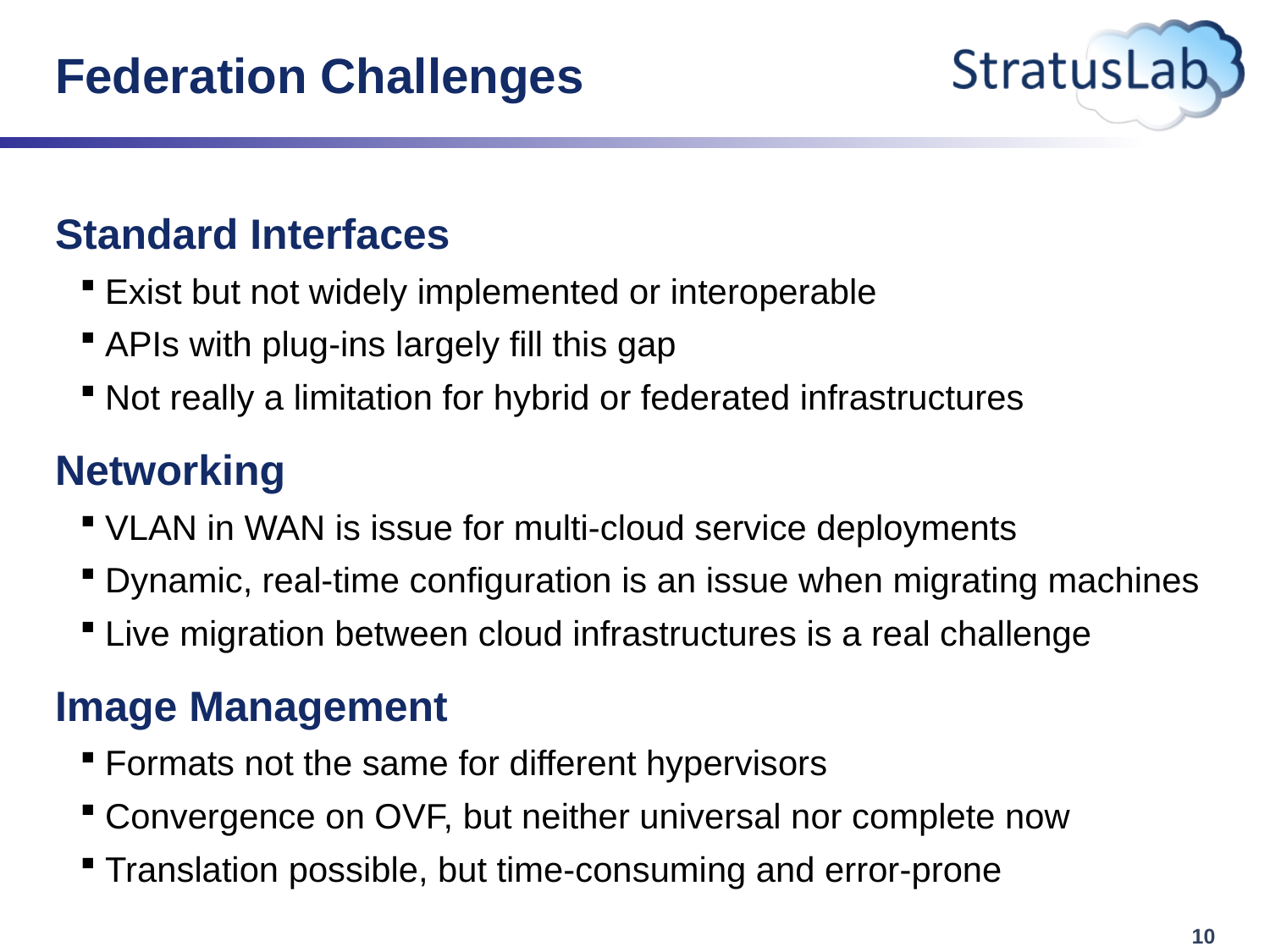

# Federation Challenges
Standard Interfaces
Exist but not widely implemented or interoperable
APIs with plug-ins largely fill this gap
Not really a limitation for hybrid or federated infrastructures
Networking
VLAN in WAN is issue for multi-cloud service deployments
Dynamic, real-time configuration is an issue when migrating machines
Live migration between cloud infrastructures is a real challenge
Image Management
Formats not the same for different hypervisors
Convergence on OVF, but neither universal nor complete now
Translation possible, but time-consuming and error-prone